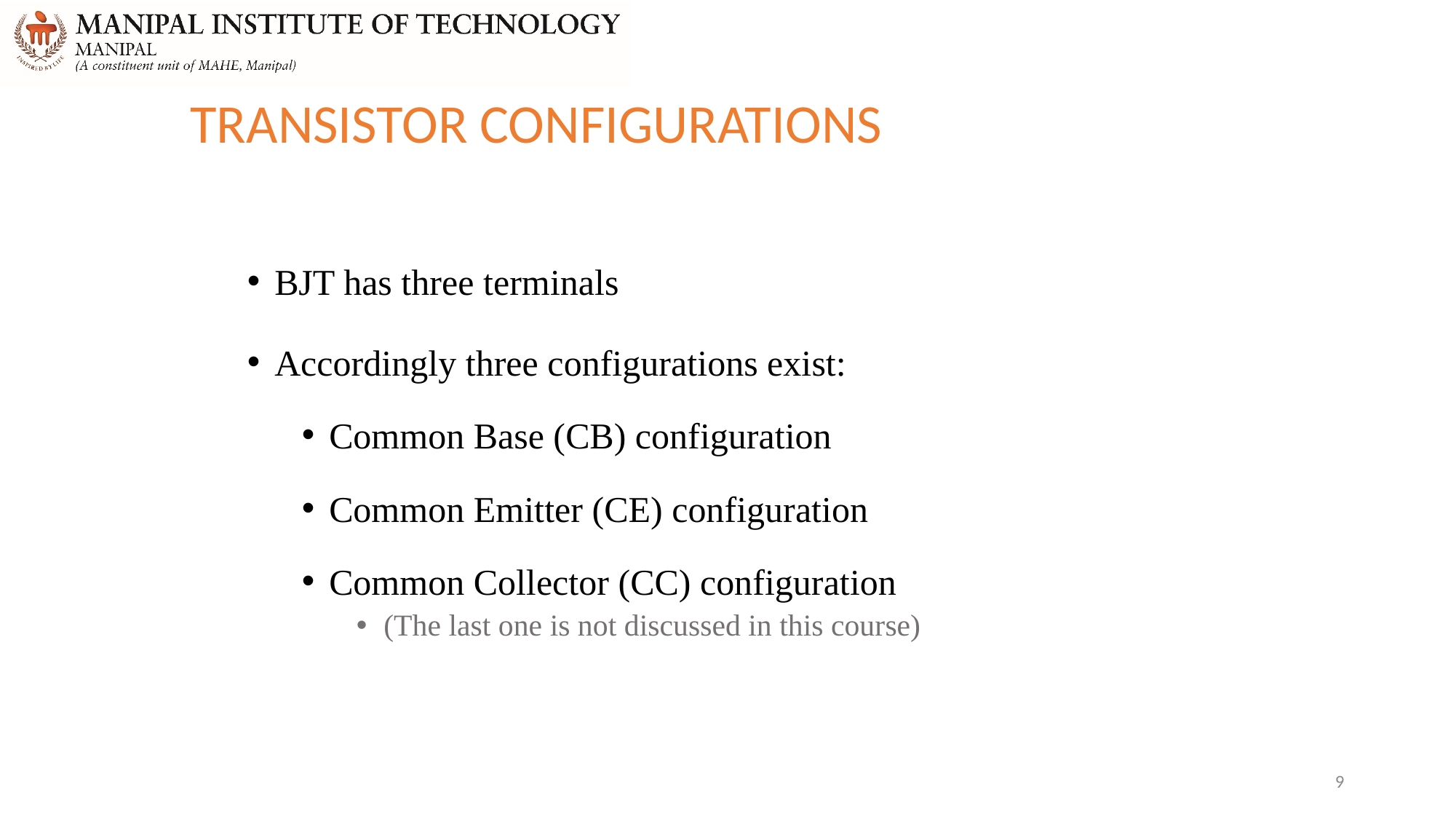

# TRANSISTOR CONFIGURATIONS

BJT has three terminals
Accordingly three configurations exist:
Common Base (CB) configuration
Common Emitter (CE) configuration
Common Collector (CC) configuration
(The last one is not discussed in this course)
9